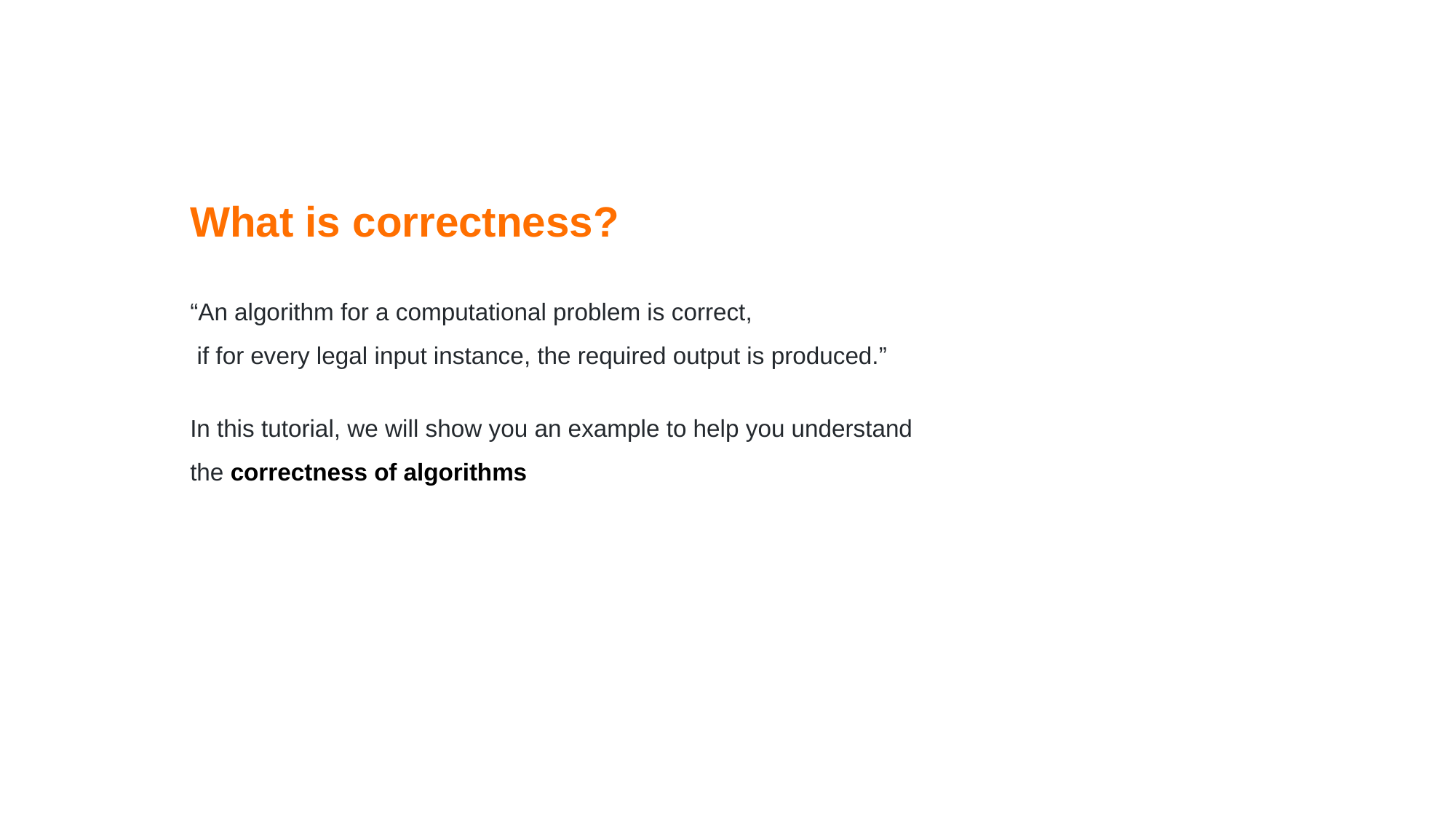

What is correctness?

“An algorithm for a computational problem is correct,
 if for every legal input instance, the required output is produced.”

In this tutorial, we will show you an example to help you understand
the correctness of algorithms